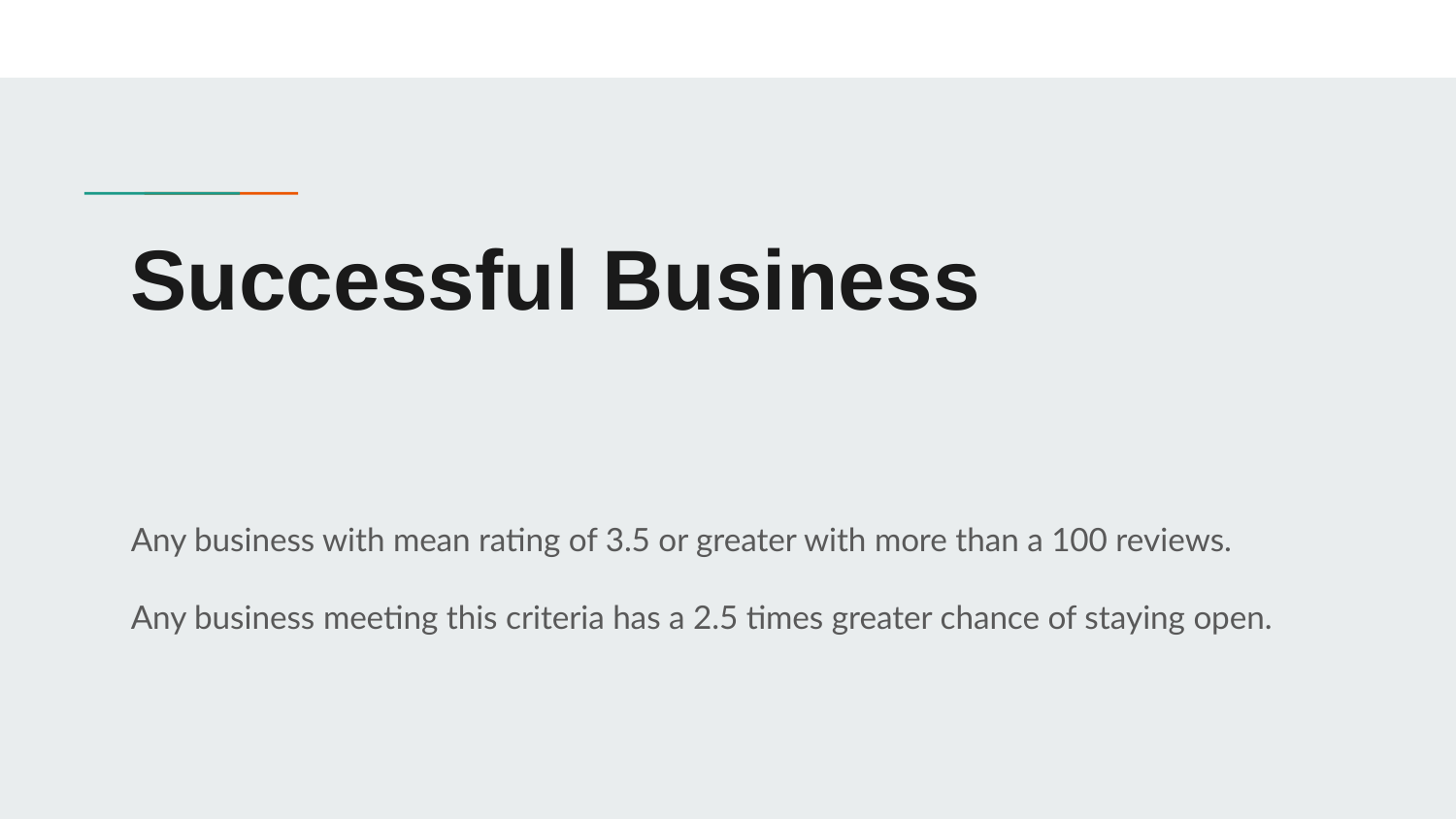

# Successful Business
Any business with mean rating of 3.5 or greater with more than a 100 reviews.

Any business meeting this criteria has a 2.5 times greater chance of staying open.